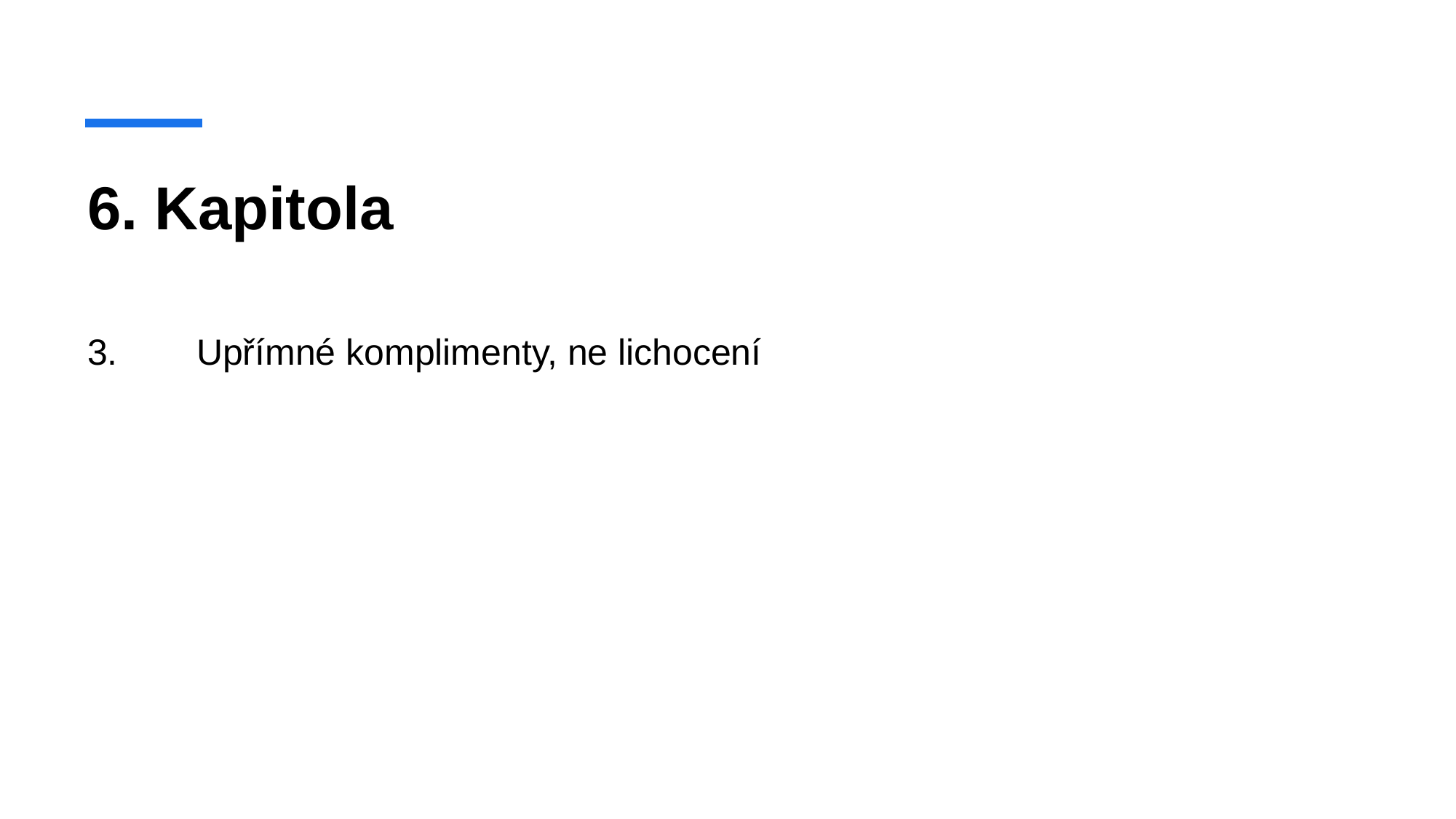

# 6. Kapitola
3.	Upřímné komplimenty, ne lichocení